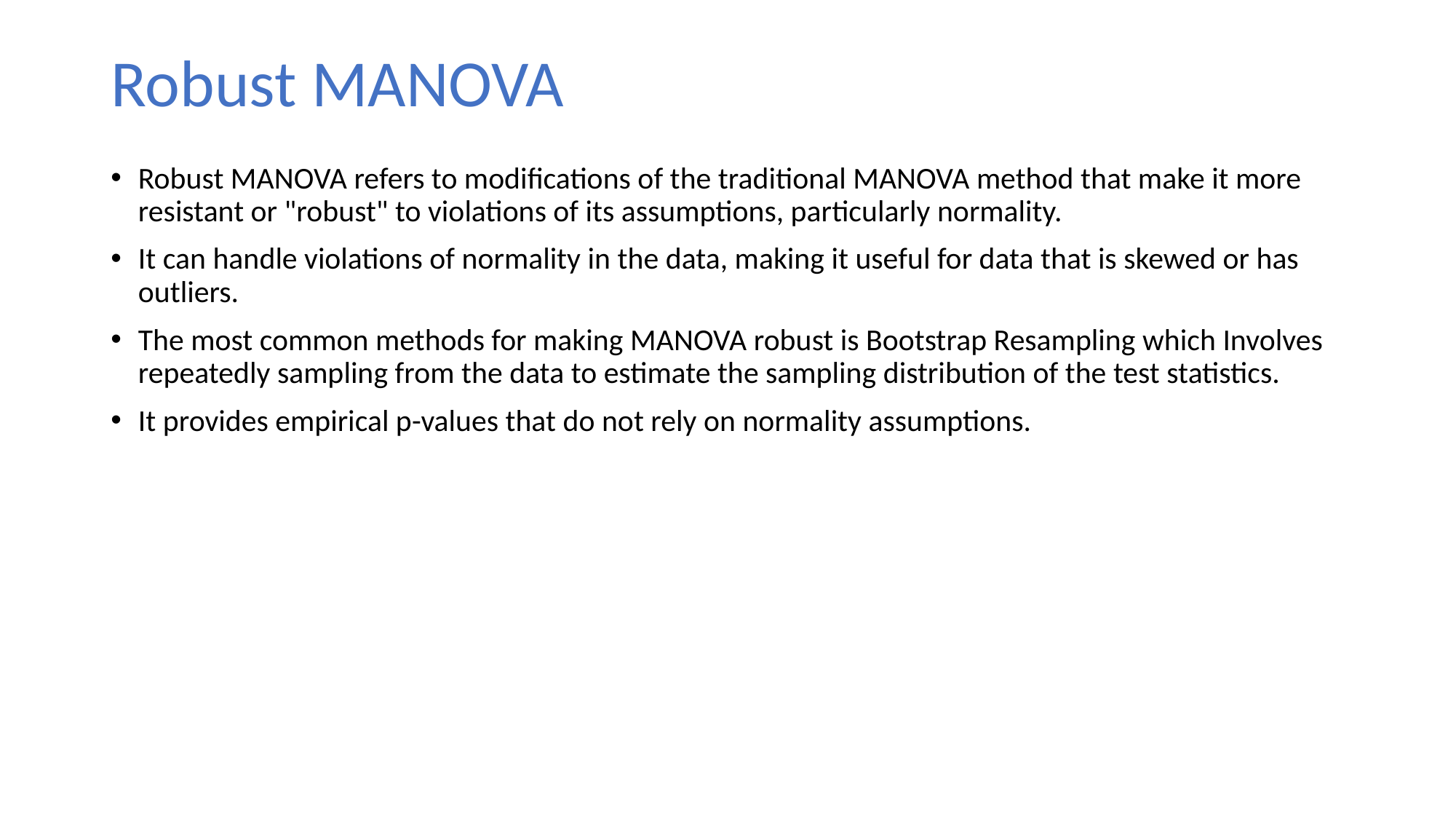

# Robust MANOVA
Robust MANOVA refers to modifications of the traditional MANOVA method that make it more resistant or "robust" to violations of its assumptions, particularly normality.
It can handle violations of normality in the data, making it useful for data that is skewed or has outliers.
The most common methods for making MANOVA robust is Bootstrap Resampling which Involves repeatedly sampling from the data to estimate the sampling distribution of the test statistics.
It provides empirical p-values that do not rely on normality assumptions.